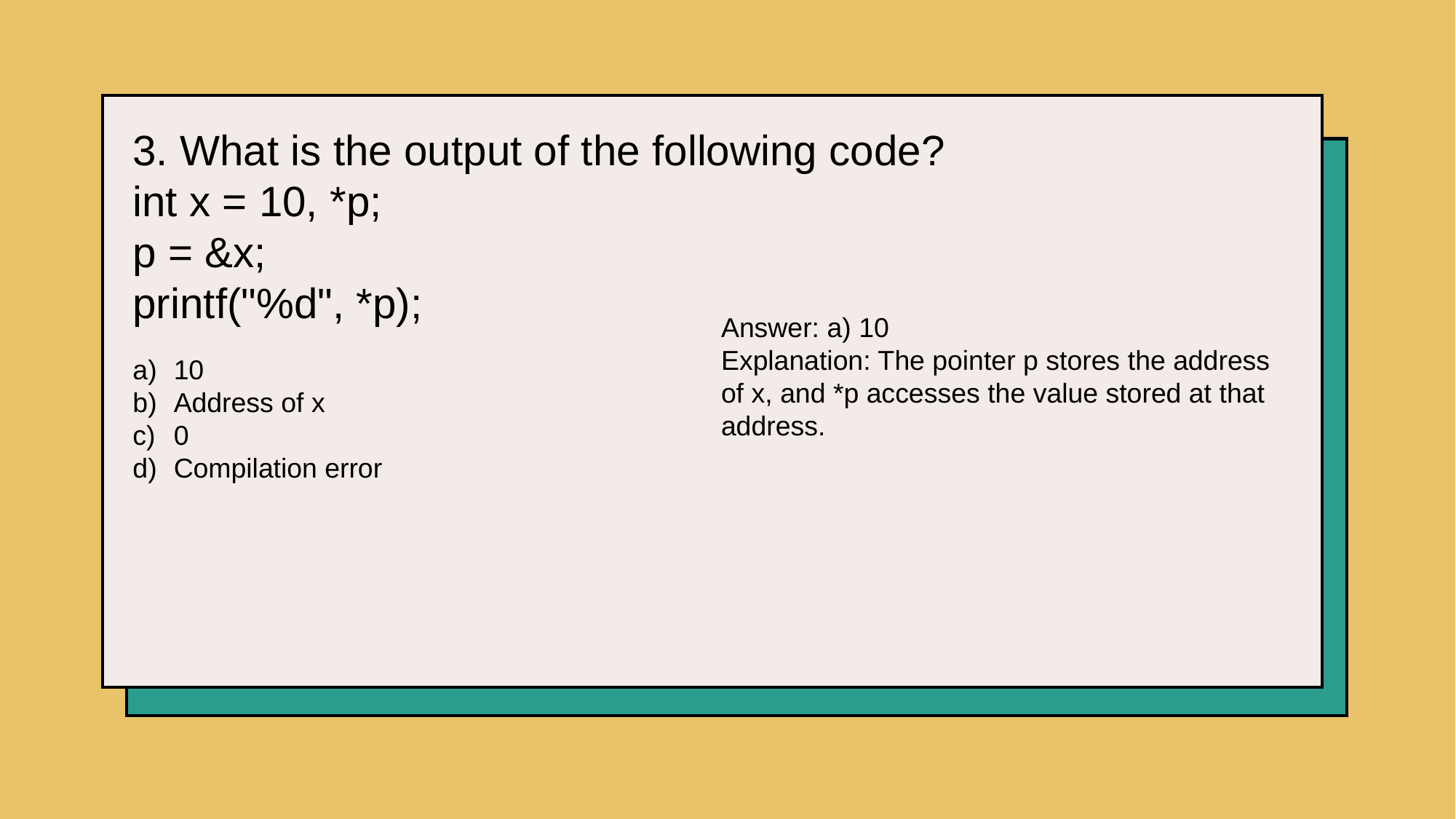

3. What is the output of the following code?
int x = 10, *p;
p = &x;
printf("%d", *p);
Answer: a) 10
Explanation: The pointer p stores the address of x, and *p accesses the value stored at that address.
10
Address of x
0
Compilation error